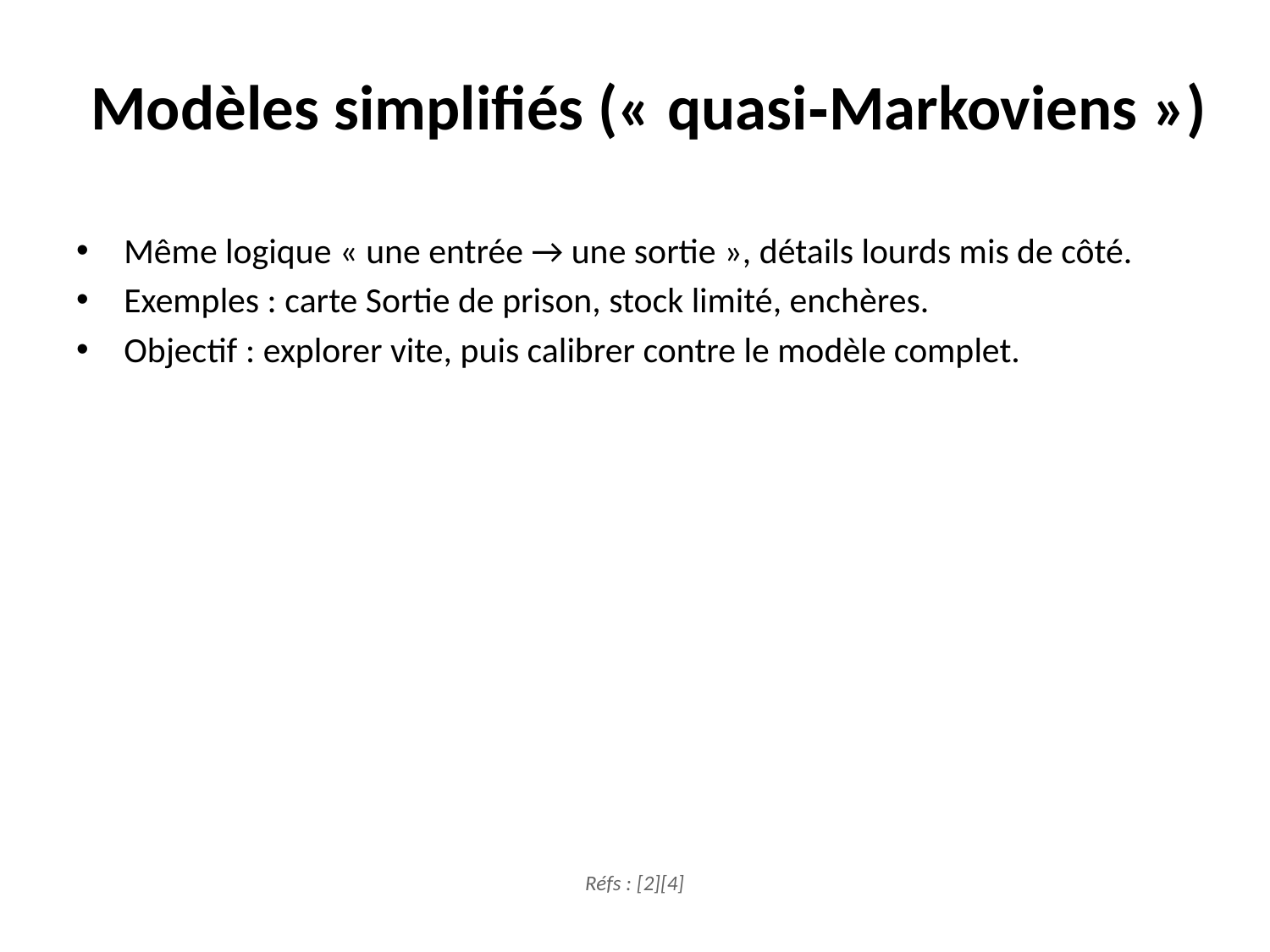

# Modèles simplifiés (« quasi‑Markoviens »)
Même logique « une entrée → une sortie », détails lourds mis de côté.
Exemples : carte Sortie de prison, stock limité, enchères.
Objectif : explorer vite, puis calibrer contre le modèle complet.
Réfs : [2][4]